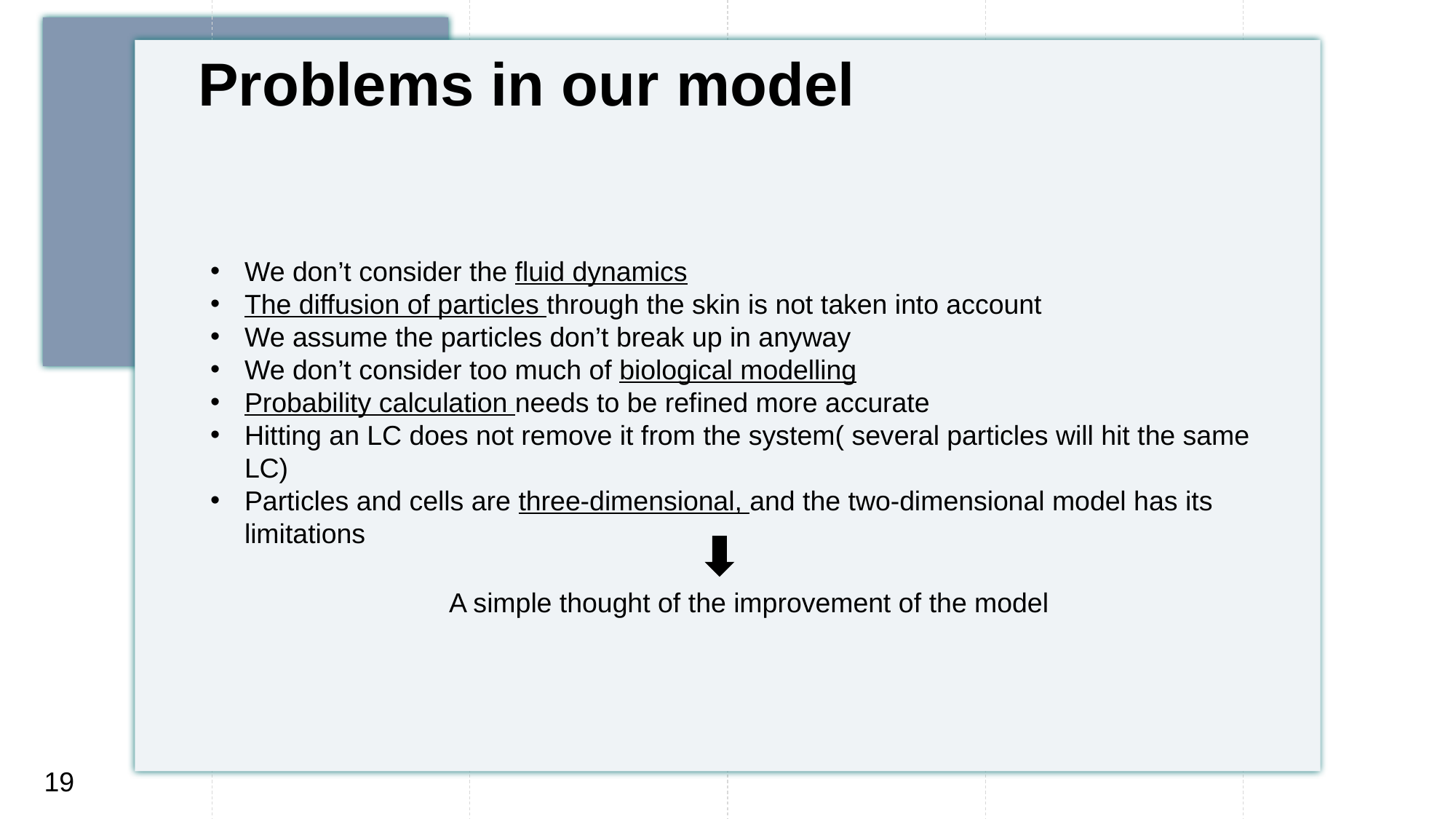

Problems in our model

We don’t consider the fluid dynamics
The diffusion of particles through the skin is not taken into account
We assume the particles don’t break up in anyway
We don’t consider too much of biological modelling
Probability calculation needs to be refined more accurate
Hitting an LC does not remove it from the system( several particles will hit the same LC)
Particles and cells are three-dimensional, and the two-dimensional model has its limitations

A simple thought of the improvement of the model
19